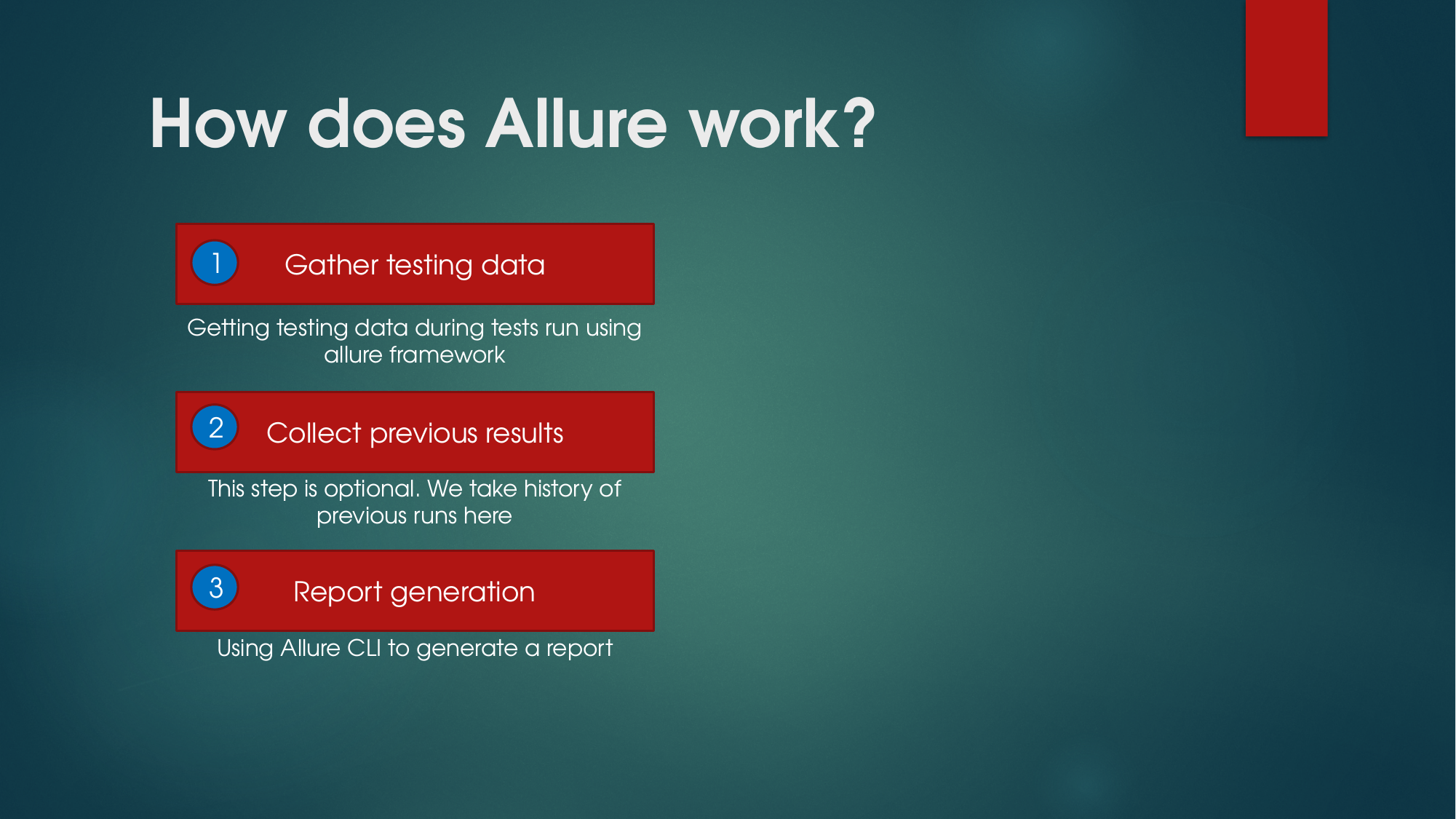

# How does Allure work?
Gather testing data
1
Getting testing data during tests run using allure framework
Collect previous results
2
This step is optional. We take history of previous runs here
Report generation
3
Using Allure CLI to generate a report